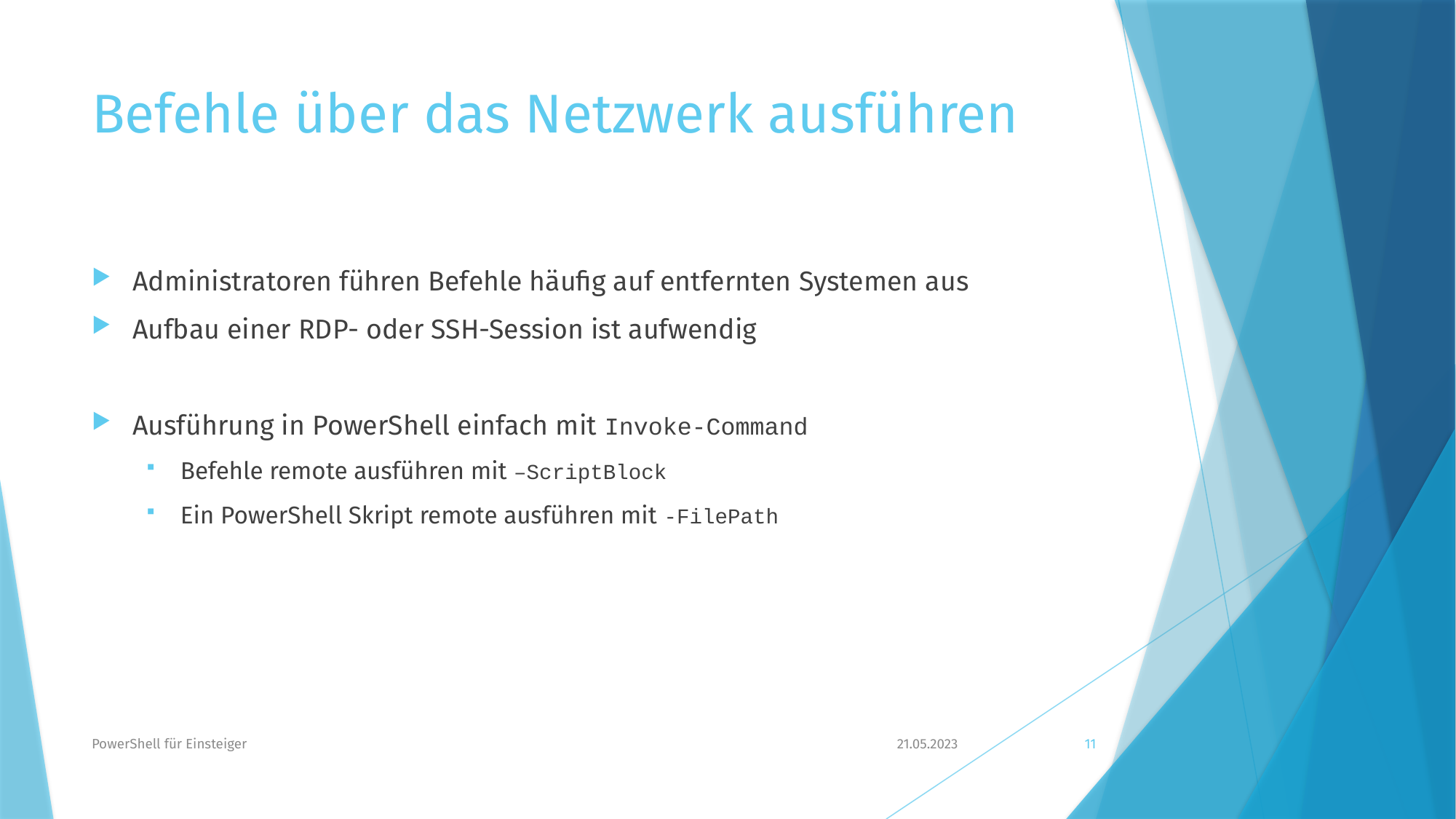

# Befehle über das Netzwerk ausführen
Administratoren führen Befehle häufig auf entfernten Systemen aus
Aufbau einer RDP- oder SSH-Session ist aufwendig

Ausführung in PowerShell einfach mit Invoke-Command
Befehle remote ausführen mit –ScriptBlock
Ein PowerShell Skript remote ausführen mit -FilePath
PowerShell für Einsteiger
21.05.2023
11